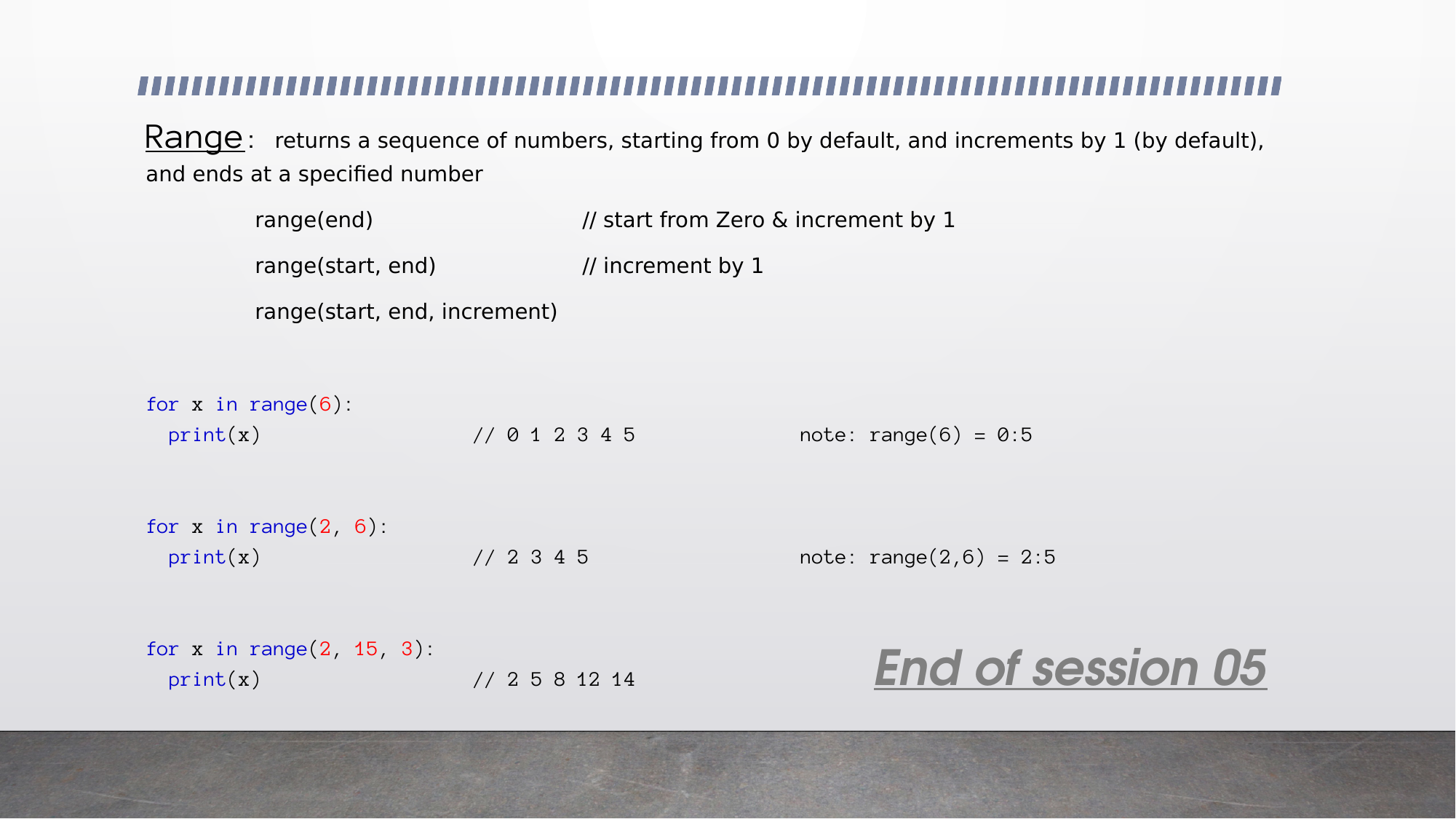

Range: returns a sequence of numbers, starting from 0 by default, and increments by 1 (by default), and ends at a specified number
	range(end)		// start from Zero & increment by 1
	range(start, end)		// increment by 1
	range(start, end, increment)

for x in range(6):
  print(x)		// 0 1 2 3 4 5		note: range(6) = 0:5

for x in range(2, 6):
  print(x)		// 2 3 4 5		note: range(2,6) = 2:5

for x in range(2, 15, 3):
  print(x)		// 2 5 8 12 14
End of session 05